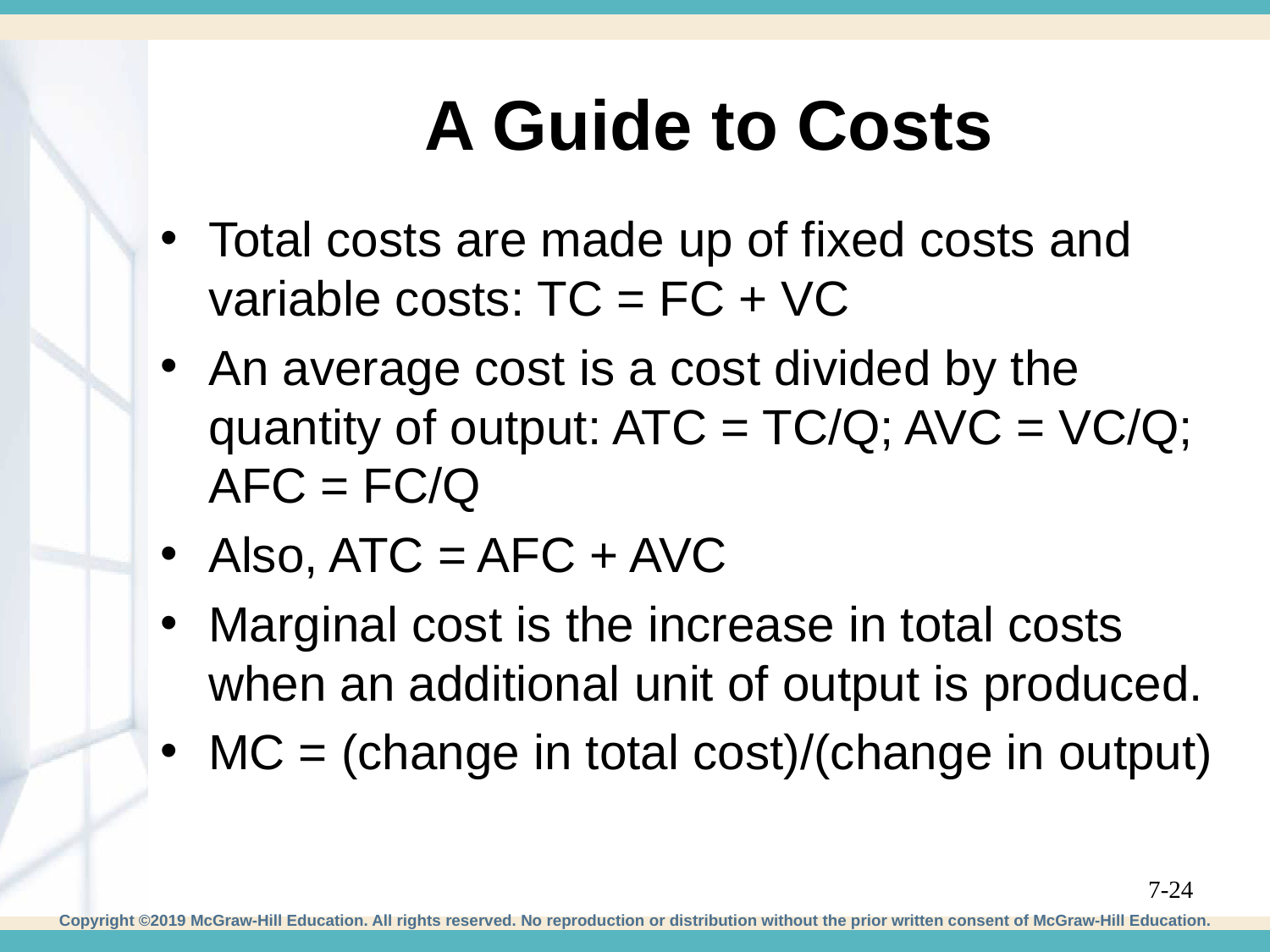

# A Guide to Costs
Total costs are made up of fixed costs and variable costs: TC = FC + VC
An average cost is a cost divided by the quantity of output: ATC = TC/Q; AVC = VC/Q; AFC = FC/Q
Also, ATC = AFC + AVC
Marginal cost is the increase in total costs when an additional unit of output is produced.
MC = (change in total cost)/(change in output)
7-24